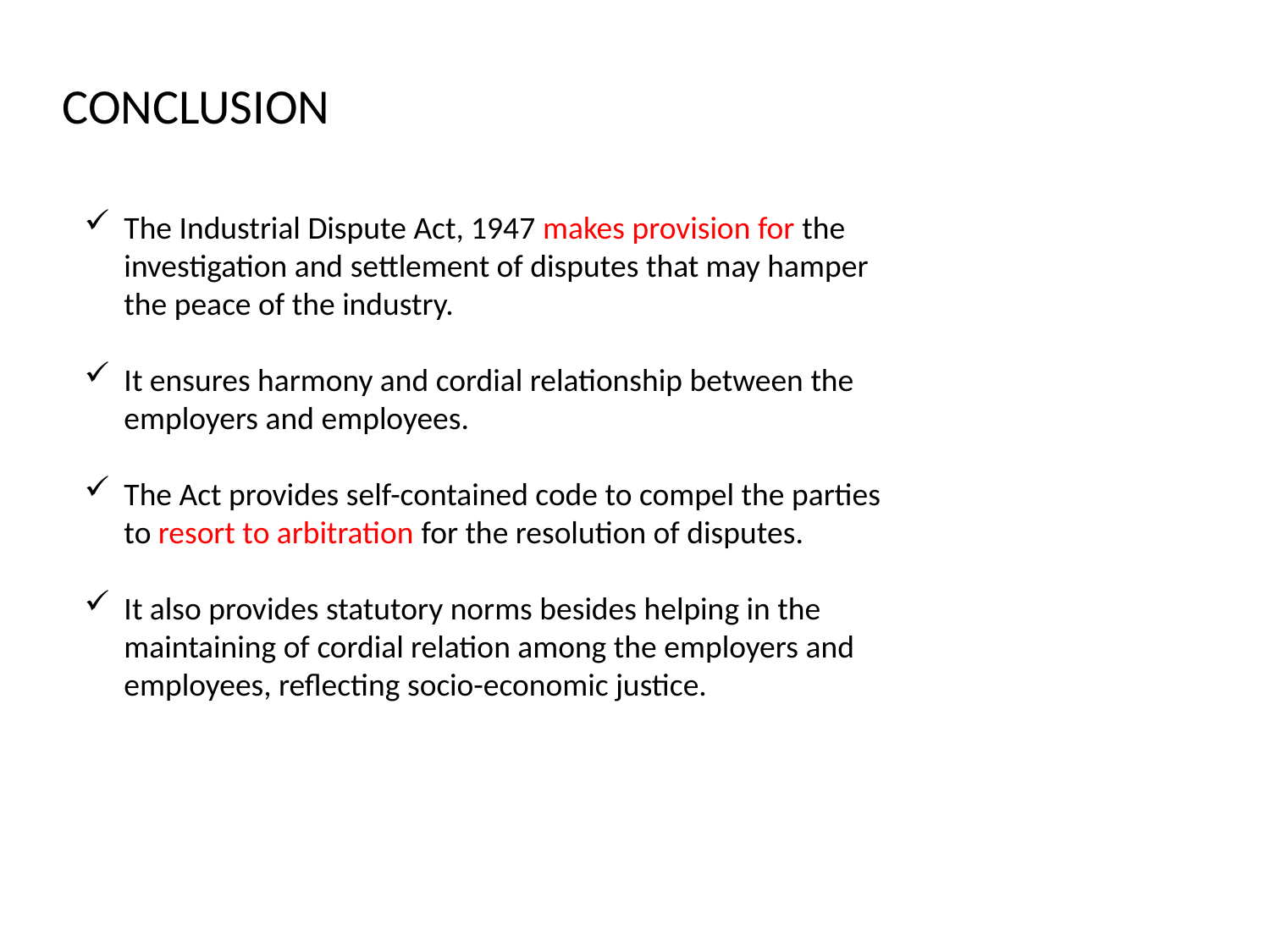

CONCLUSION
The Industrial Dispute Act, 1947 makes provision for the investigation and settlement of disputes that may hamper the peace of the industry.

It ensures harmony and cordial relationship between the employers and employees.

The Act provides self-contained code to compel the parties to resort to arbitration for the resolution of disputes.

It also provides statutory norms besides helping in the maintaining of cordial relation among the employers and employees, reflecting socio-economic justice.